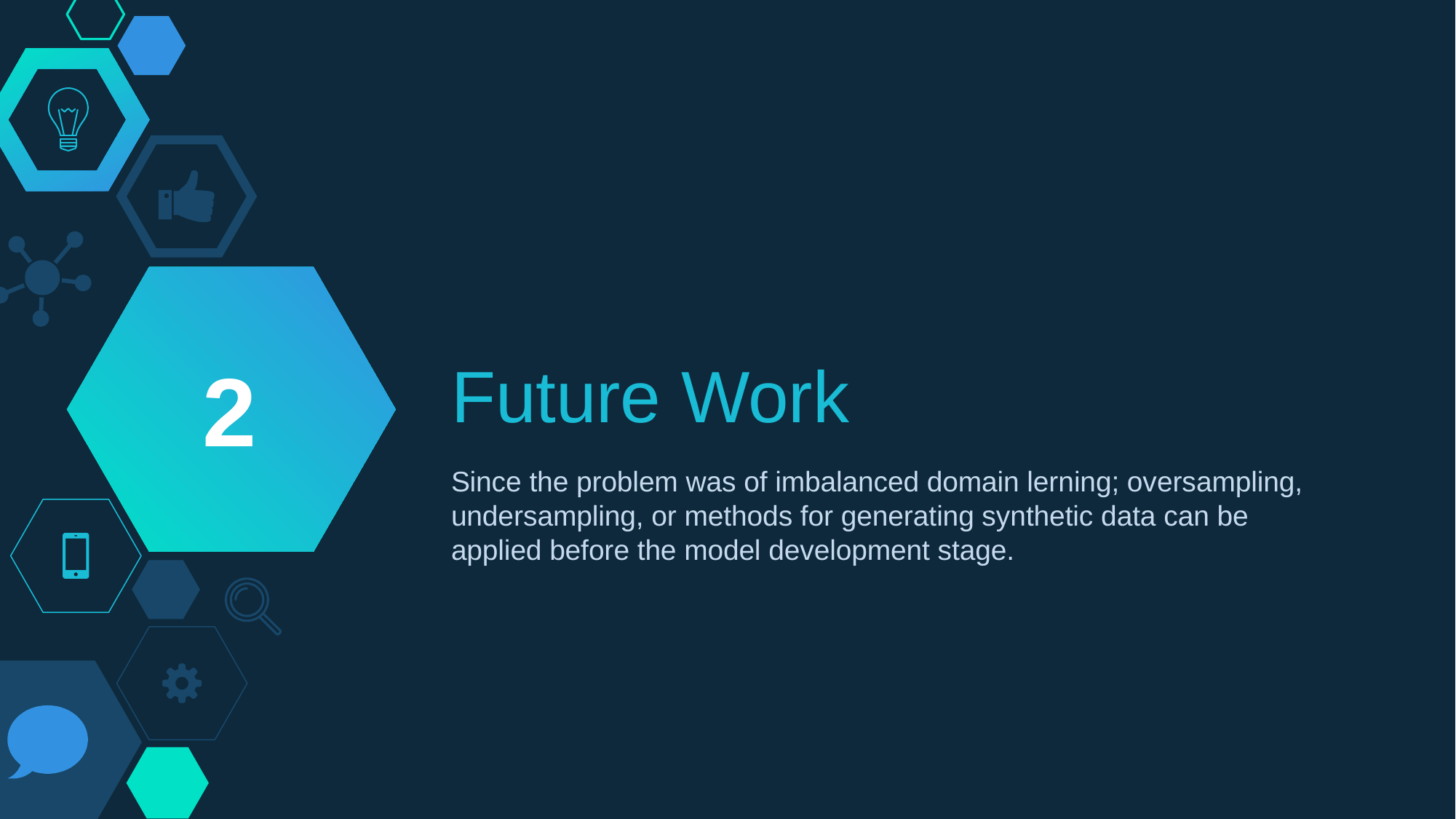

2
# Future Work
Since the problem was of imbalanced domain lerning; oversampling, undersampling, or methods for generating synthetic data can be applied before the model development stage.